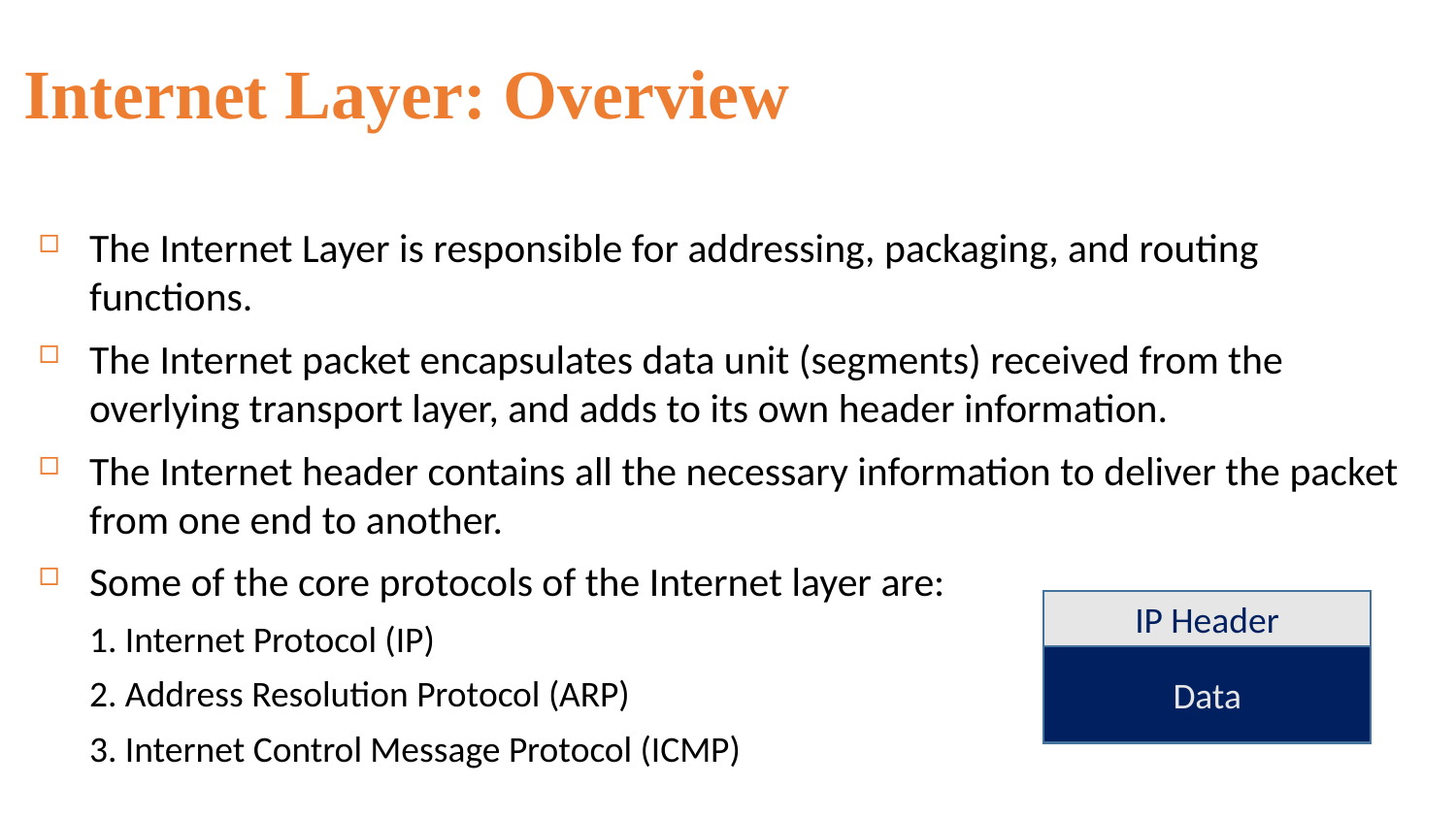

Internet Layer: Overview
The Internet Layer is responsible for addressing, packaging, and routing functions.
The Internet packet encapsulates data unit (segments) received from the overlying transport layer, and adds to its own header information.
The Internet header contains all the necessary information to deliver the packet from one end to another.
Some of the core protocols of the Internet layer are:
1. Internet Protocol (IP)
2. Address Resolution Protocol (ARP)
3. Internet Control Message Protocol (ICMP)

IP Header
Data